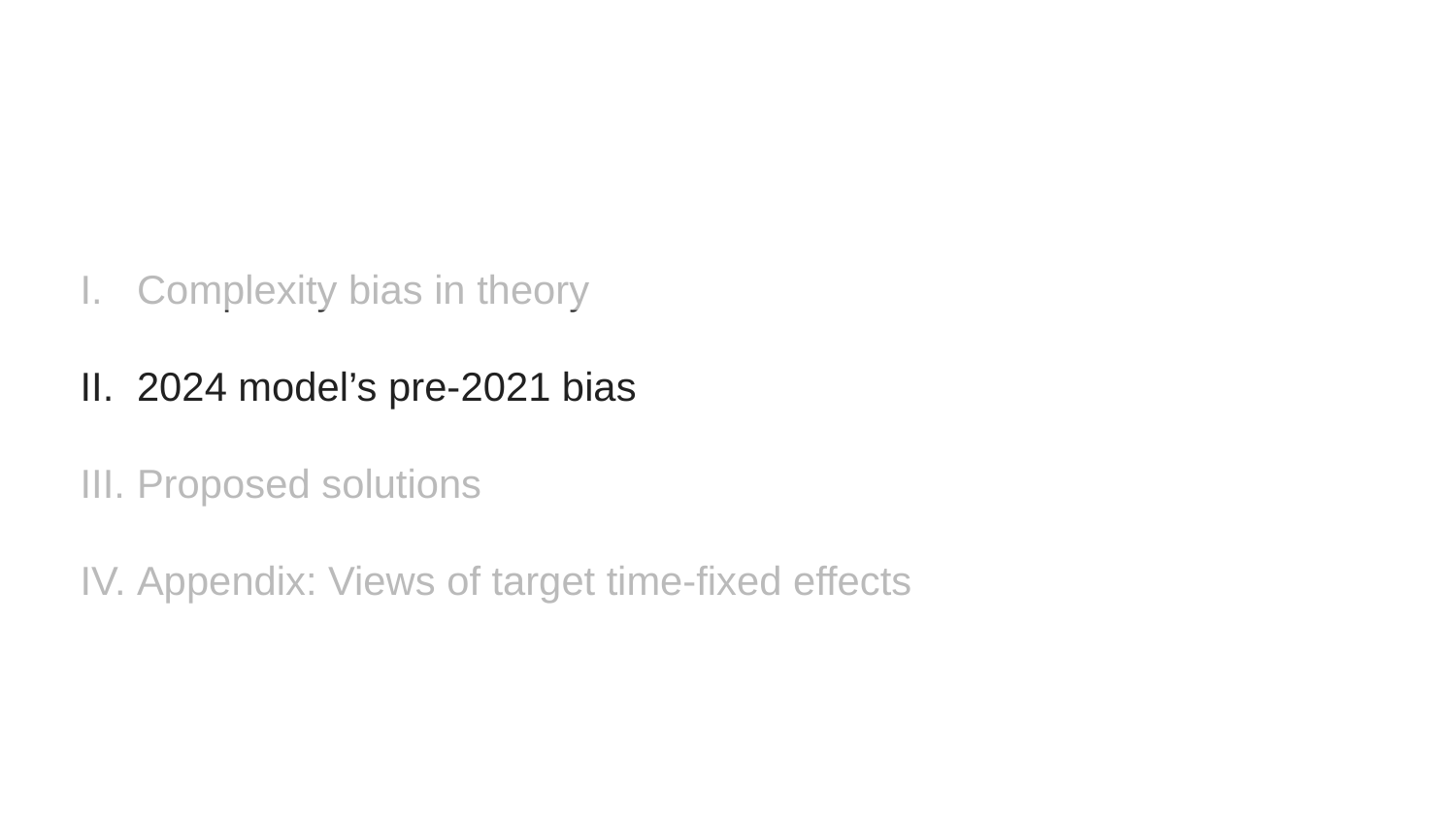

Complexity bias in theory
2024 model’s pre-2021 bias
Proposed solutions
Appendix: Views of target time-fixed effects